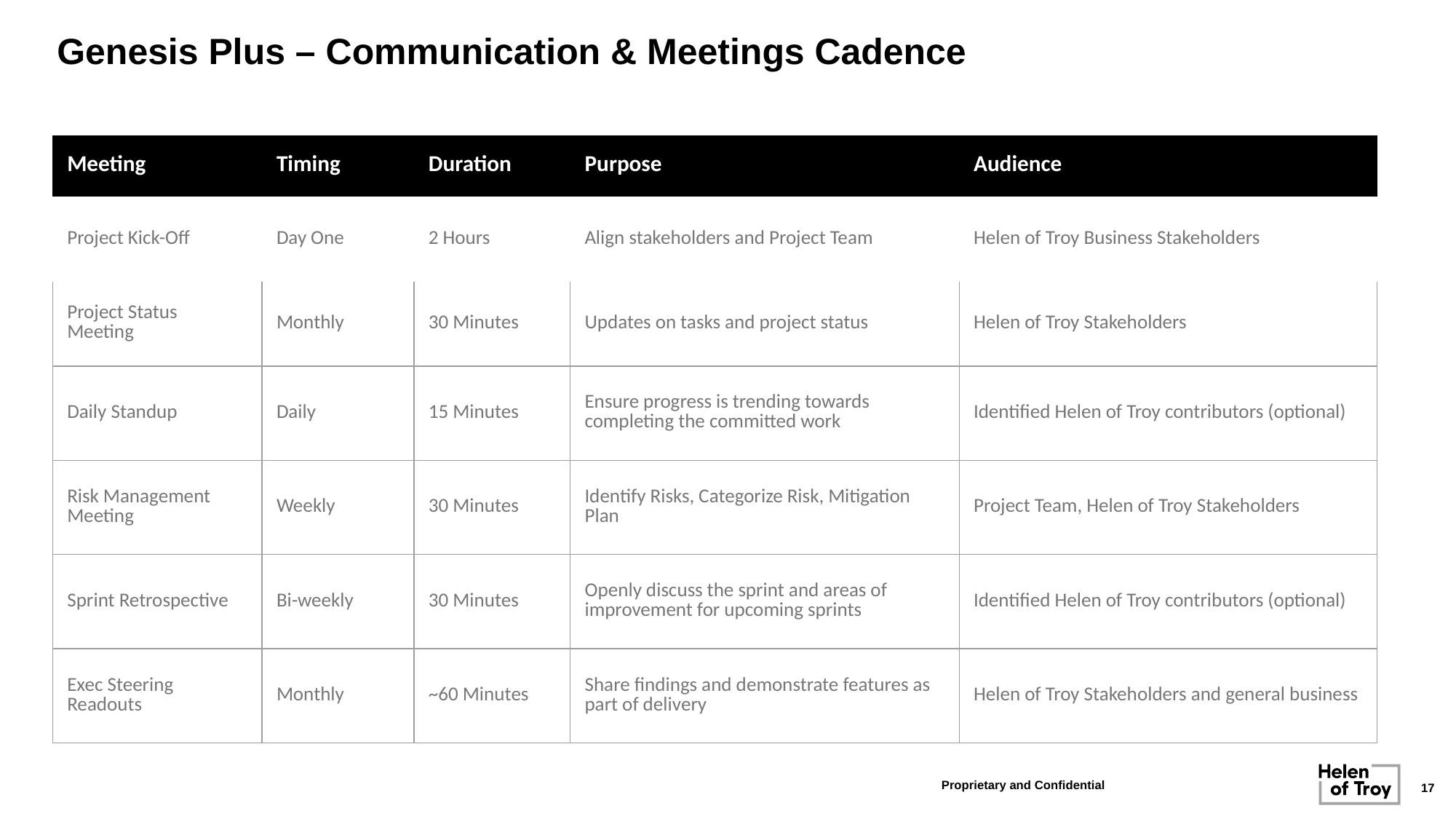

Genesis Plus – Communication & Meetings Cadence

| Meeting | Timing | Duration | Purpose | Audience |
| --- | --- | --- | --- | --- |
| Project Kick-Off | Day One | 2 Hours | Align stakeholders and Project Team | Helen of Troy Business Stakeholders |
| Project Status Meeting | Monthly | 30 Minutes | Updates on tasks and project status | Helen of Troy Stakeholders |
| Daily Standup | Daily | 15 Minutes | Ensure progress is trending towards completing the committed work | Identified Helen of Troy contributors (optional) |
| Risk Management Meeting | Weekly | 30 Minutes | Identify Risks, Categorize Risk, Mitigation Plan | Project Team, Helen of Troy Stakeholders |
| Sprint Retrospective | Bi-weekly | 30 Minutes | Openly discuss the sprint and areas of improvement for upcoming sprints | Identified Helen of Troy contributors (optional) |
| Exec Steering Readouts | Monthly | ~60 Minutes | Share findings and demonstrate features as part of delivery | Helen of Troy Stakeholders and general business |
17